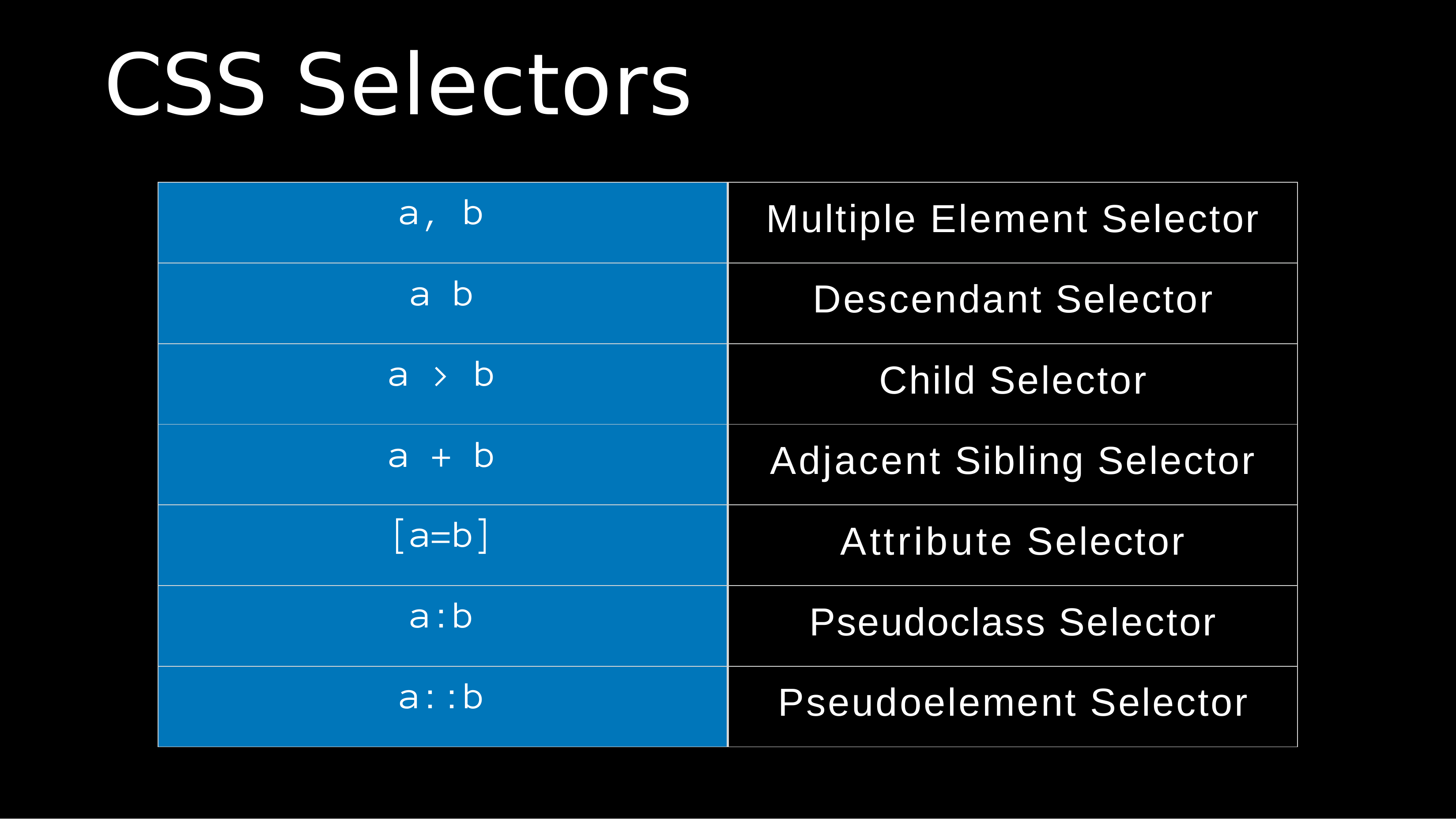

# CSS Selectors
| a, b | Multiple Element Selector |
| --- | --- |
| a b | Descendant Selector |
| a > b | Child Selector |
| a + b | Adjacent Sibling Selector |
| [a=b] | Attribute Selector |
| a:b | Pseudoclass Selector |
| a::b | Pseudoelement Selector |